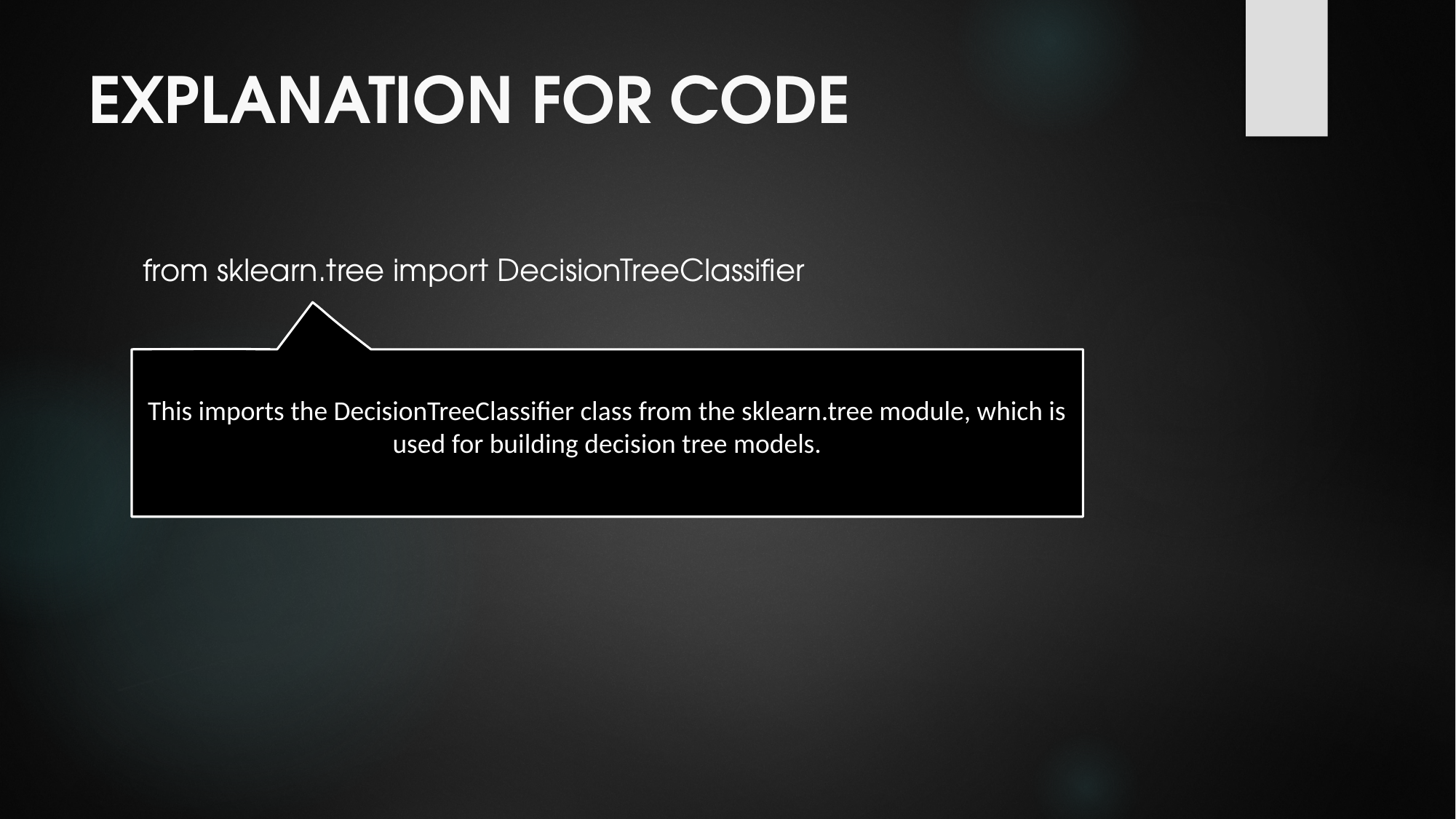

# EXPLANATION FOR CODE
from sklearn.tree import DecisionTreeClassifier

This imports the DecisionTreeClassifier class from the sklearn.tree module, which is used for building decision tree models.